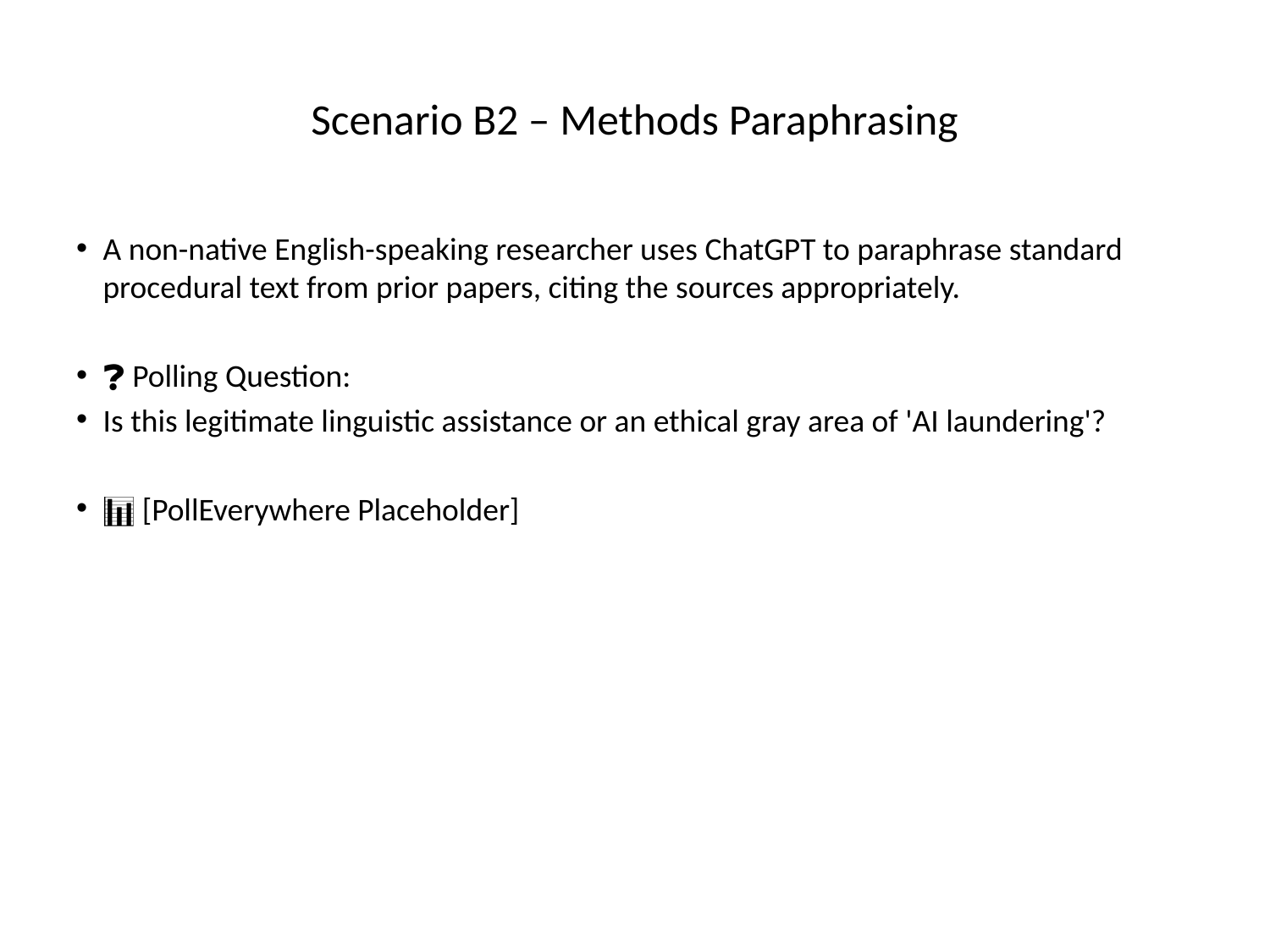

# Scenario B2 – Methods Paraphrasing
A non-native English-speaking researcher uses ChatGPT to paraphrase standard procedural text from prior papers, citing the sources appropriately.

❓ Polling Question:
Is this legitimate linguistic assistance or an ethical gray area of 'AI laundering'?

📊 [PollEverywhere Placeholder]